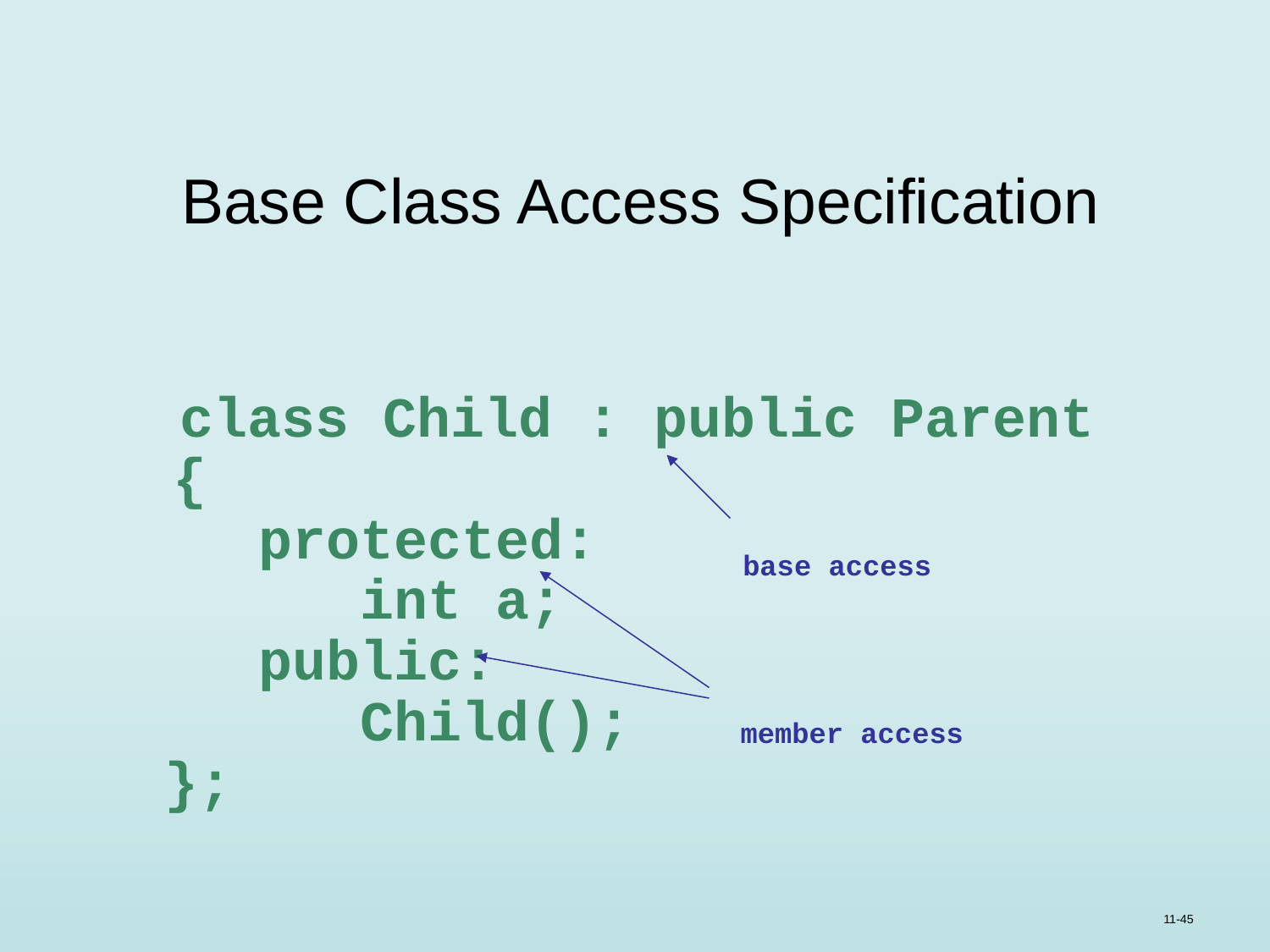

# Base Class Access Specification

        class Child : public Parent
    {
      protected:
         int a;
      public:
         Child();
       };

base access

member access
11-45